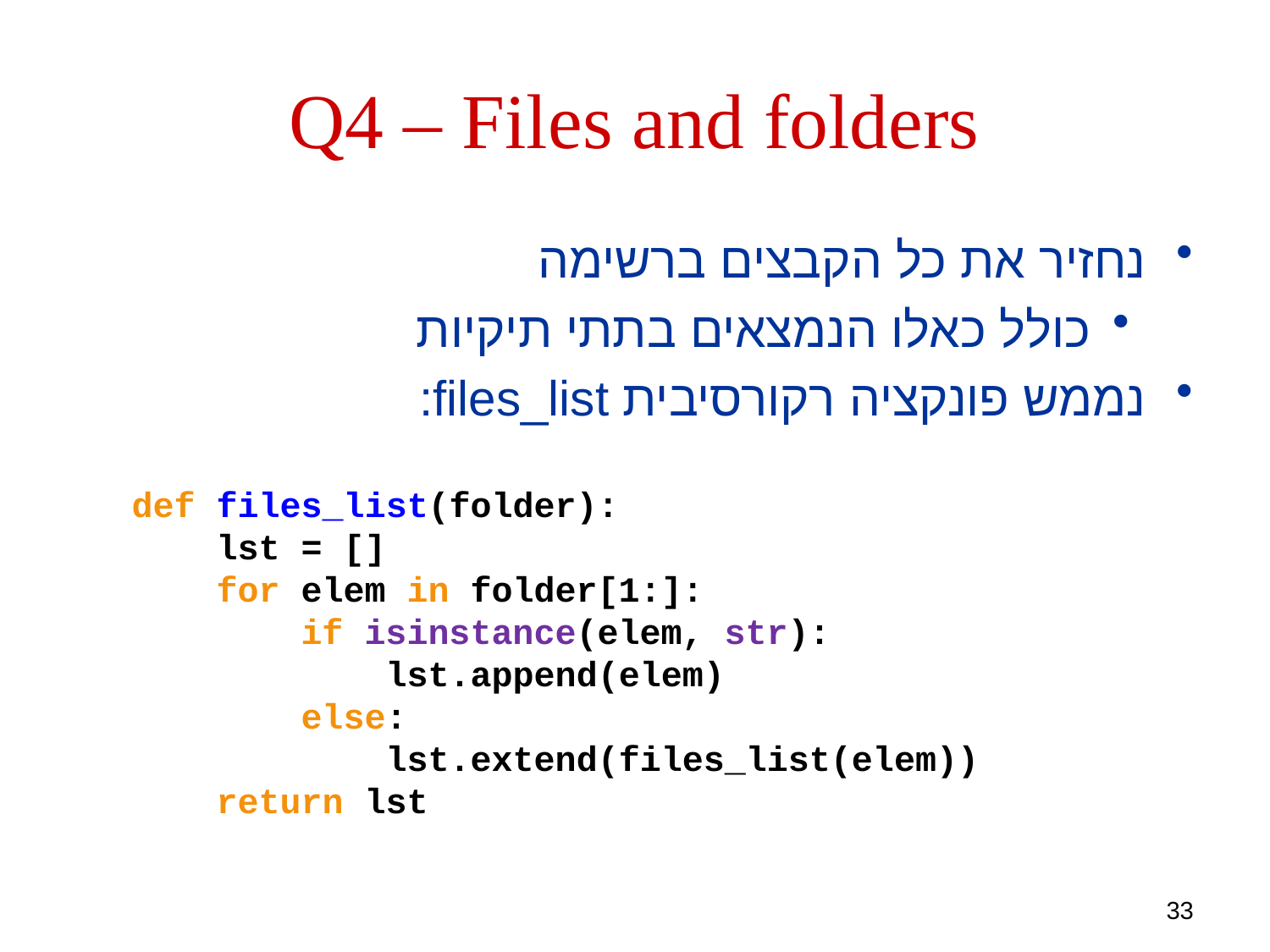

# Q4 – Files and folders
נחזיר את כל הקבצים ברשימה
כולל כאלו הנמצאים בתתי תיקיות
נממש פונקציה רקורסיבית files_list:

def files_list(folder):
    lst = []
    for elem in folder[1:]:
        if isinstance(elem, str):
            lst.append(elem)
        else:
            lst.extend(files_list(elem))
    return lst
33